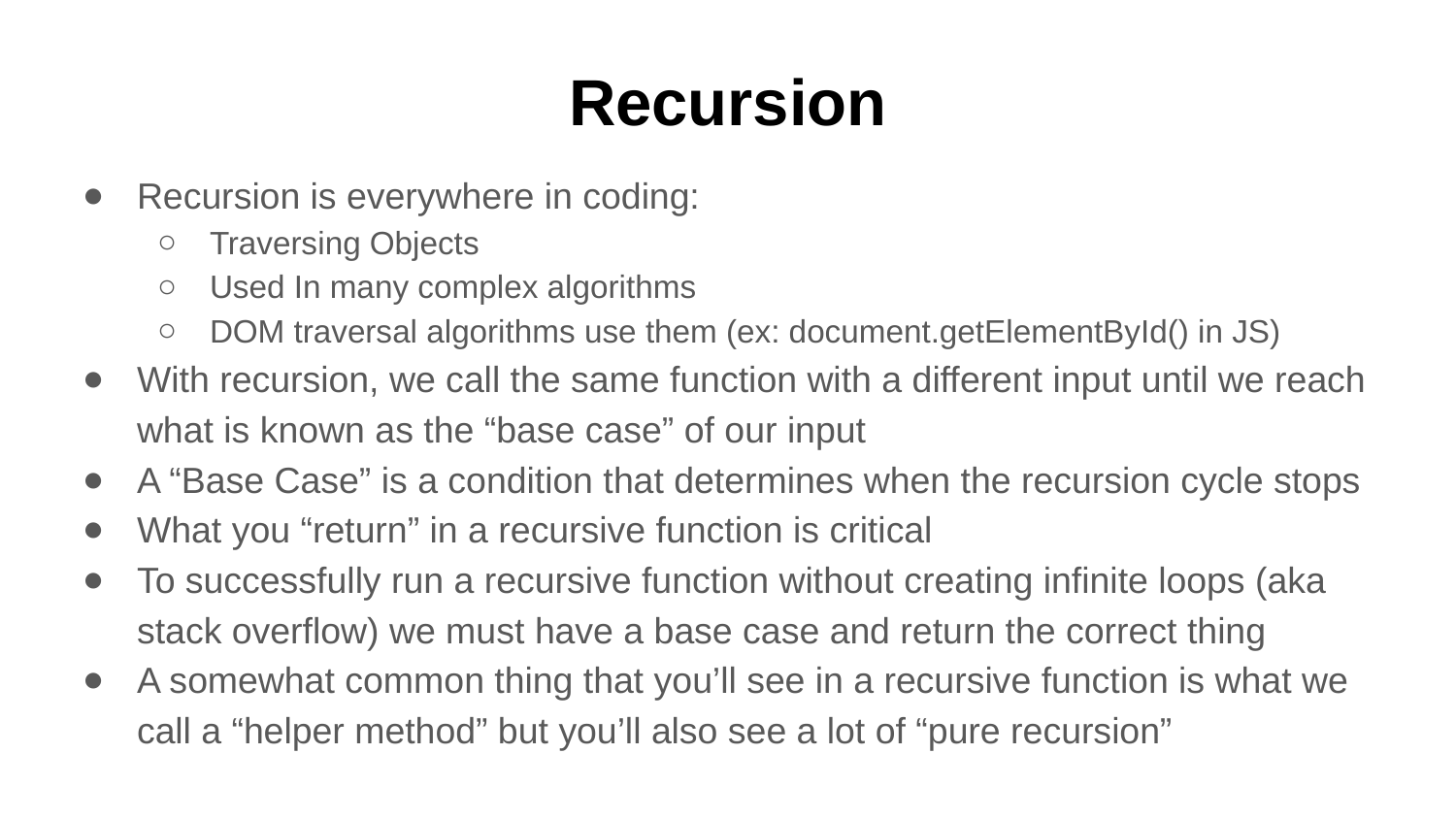

# Recursion
Recursion is everywhere in coding:
Traversing Objects
Used In many complex algorithms
DOM traversal algorithms use them (ex: document.getElementById() in JS)
With recursion, we call the same function with a different input until we reach what is known as the “base case” of our input
A “Base Case” is a condition that determines when the recursion cycle stops
What you “return” in a recursive function is critical
To successfully run a recursive function without creating infinite loops (aka stack overflow) we must have a base case and return the correct thing
A somewhat common thing that you’ll see in a recursive function is what we call a “helper method” but you’ll also see a lot of “pure recursion”